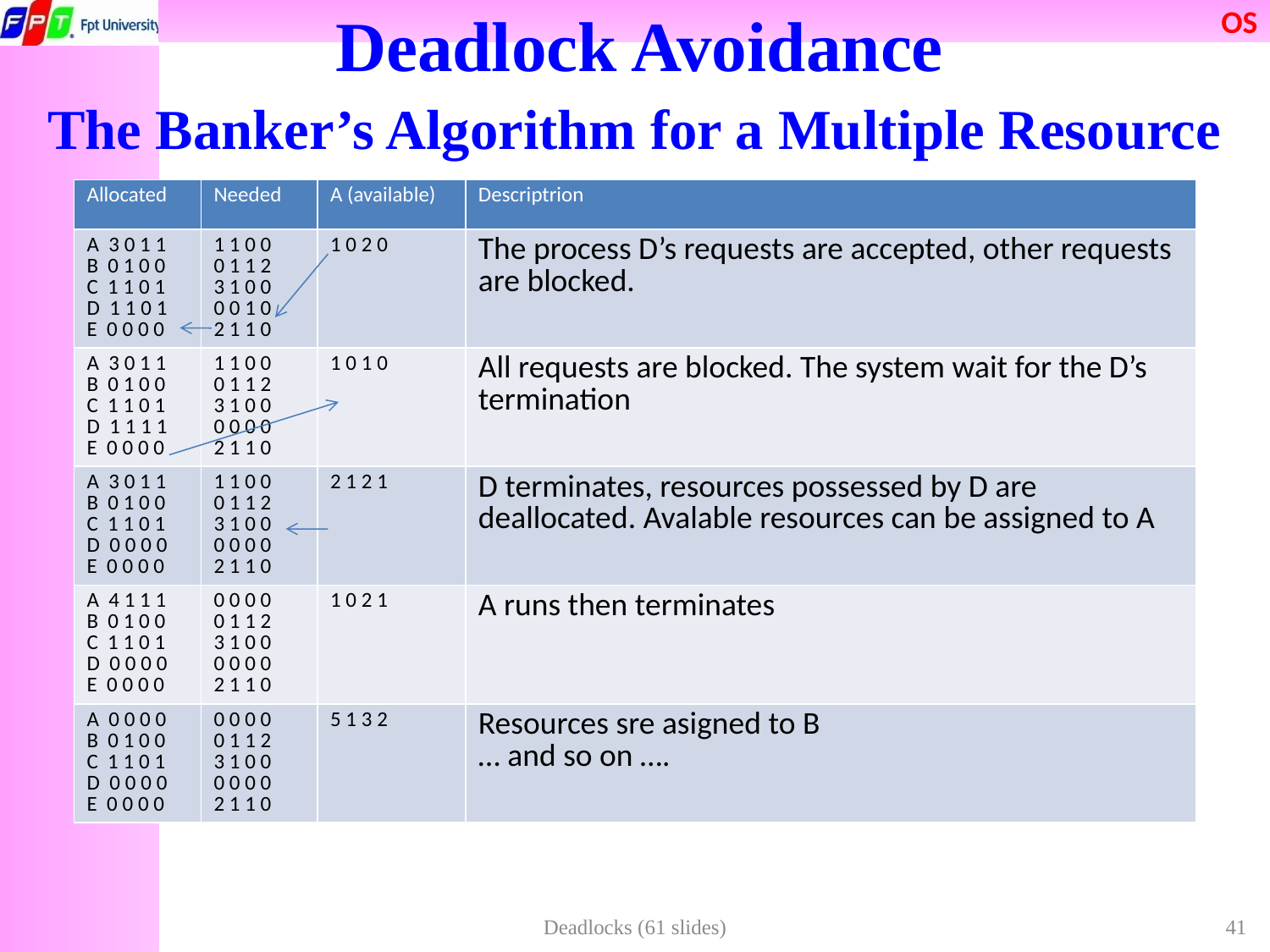

Deadlock Avoidance
The Banker’s Algorithm for a Multiple Resource
| Allocated | Needed | A (available) | Descriptrion |
| --- | --- | --- | --- |
| A 3 0 1 1 B 0 1 0 0 C 1 1 0 1 D 1 1 0 1 E 0 0 0 0 | 1 1 0 0 0 1 1 2 3 1 0 0 0 0 1 0 2 1 1 0 | 1 0 2 0 | The process D’s requests are accepted, other requests are blocked. |
| A 3 0 1 1 B 0 1 0 0 C 1 1 0 1 D 1 1 1 1 E 0 0 0 0 | 1 1 0 0 0 1 1 2 3 1 0 0 0 0 0 0 2 1 1 0 | 1 0 1 0 | All requests are blocked. The system wait for the D’s termination |
| A 3 0 1 1 B 0 1 0 0 C 1 1 0 1 D 0 0 0 0 E 0 0 0 0 | 1 1 0 0 0 1 1 2 3 1 0 0 0 0 0 0 2 1 1 0 | 2 1 2 1 | D terminates, resources possessed by D are deallocated. Avalable resources can be assigned to A |
| A 4 1 1 1 B 0 1 0 0 C 1 1 0 1 D 0 0 0 0 E 0 0 0 0 | 0 0 0 0 0 1 1 2 3 1 0 0 0 0 0 0 2 1 1 0 | 1 0 2 1 | A runs then terminates |
| A 0 0 0 0 B 0 1 0 0 C 1 1 0 1 D 0 0 0 0 E 0 0 0 0 | 0 0 0 0 0 1 1 2 3 1 0 0 0 0 0 0 2 1 1 0 | 5 1 3 2 | Resources sre asigned to B … and so on …. |
Deadlocks (61 slides)
41